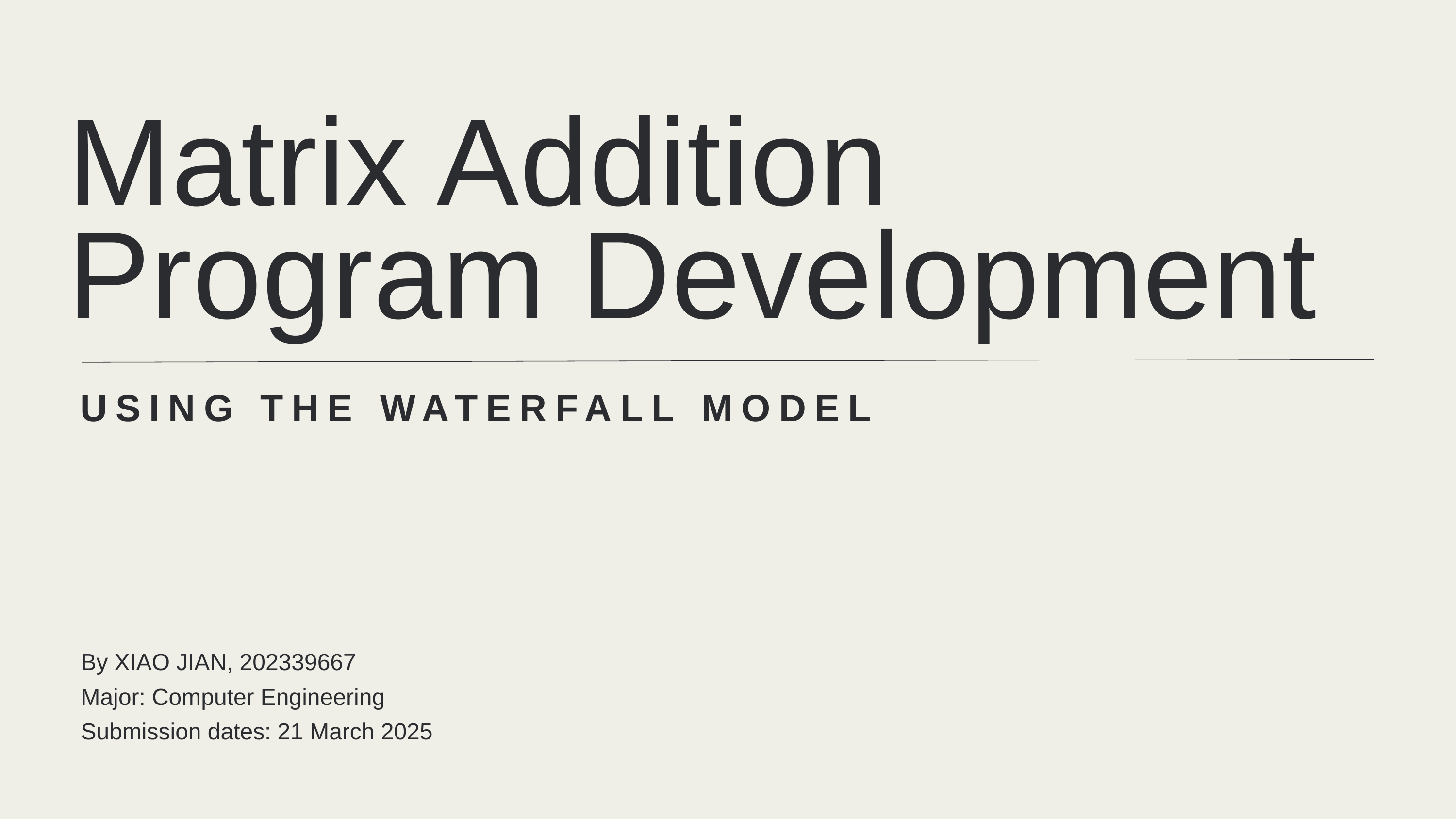

Matrix Addition Program Development

USING THE WATERFALL MODEL
By XIAO JIAN, 202339667
Major: Computer Engineering
Submission dates: 21 March 2025